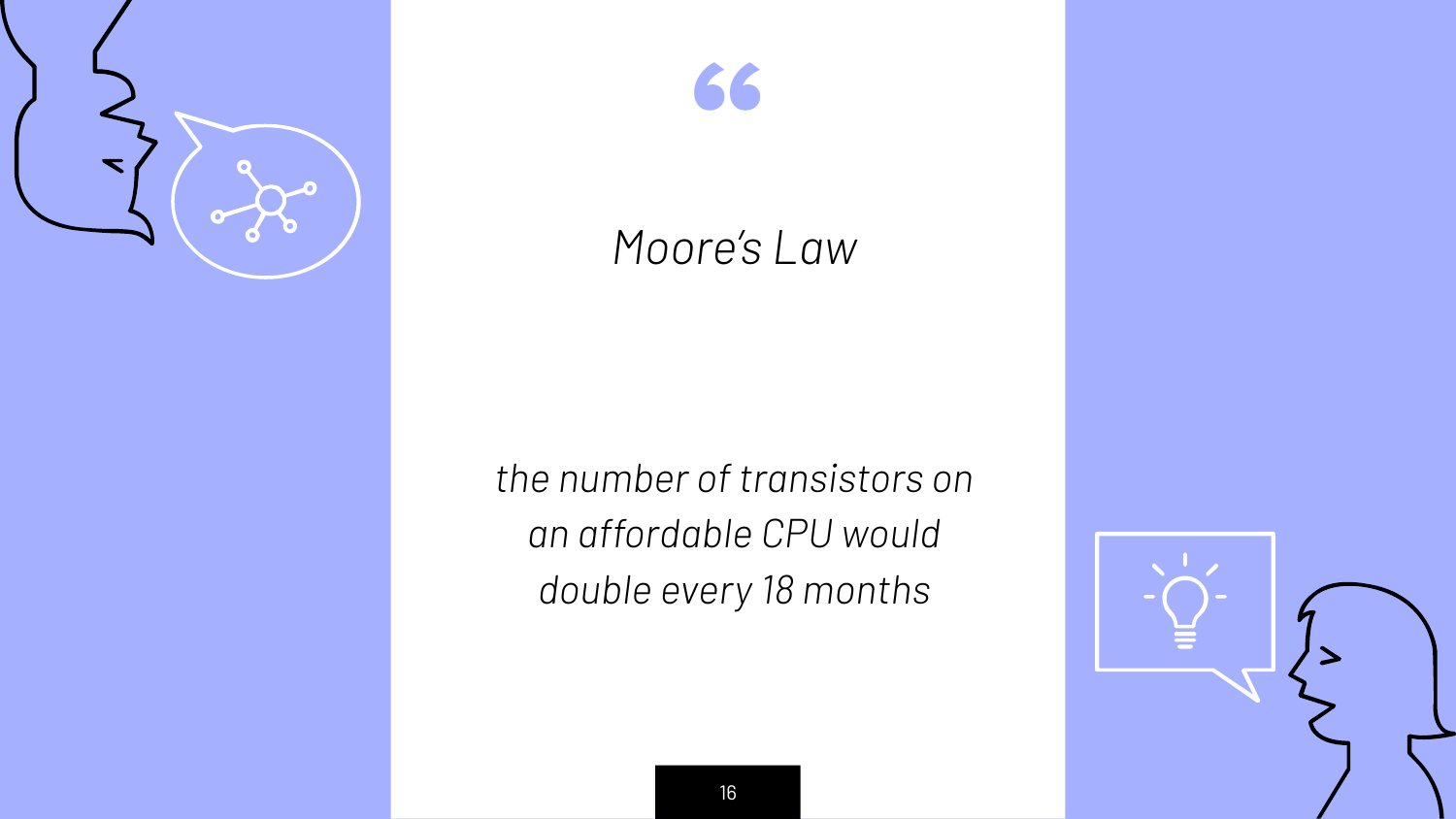

Moore’s Law

the number of transistors on an affordable CPU would double every 18 months
16